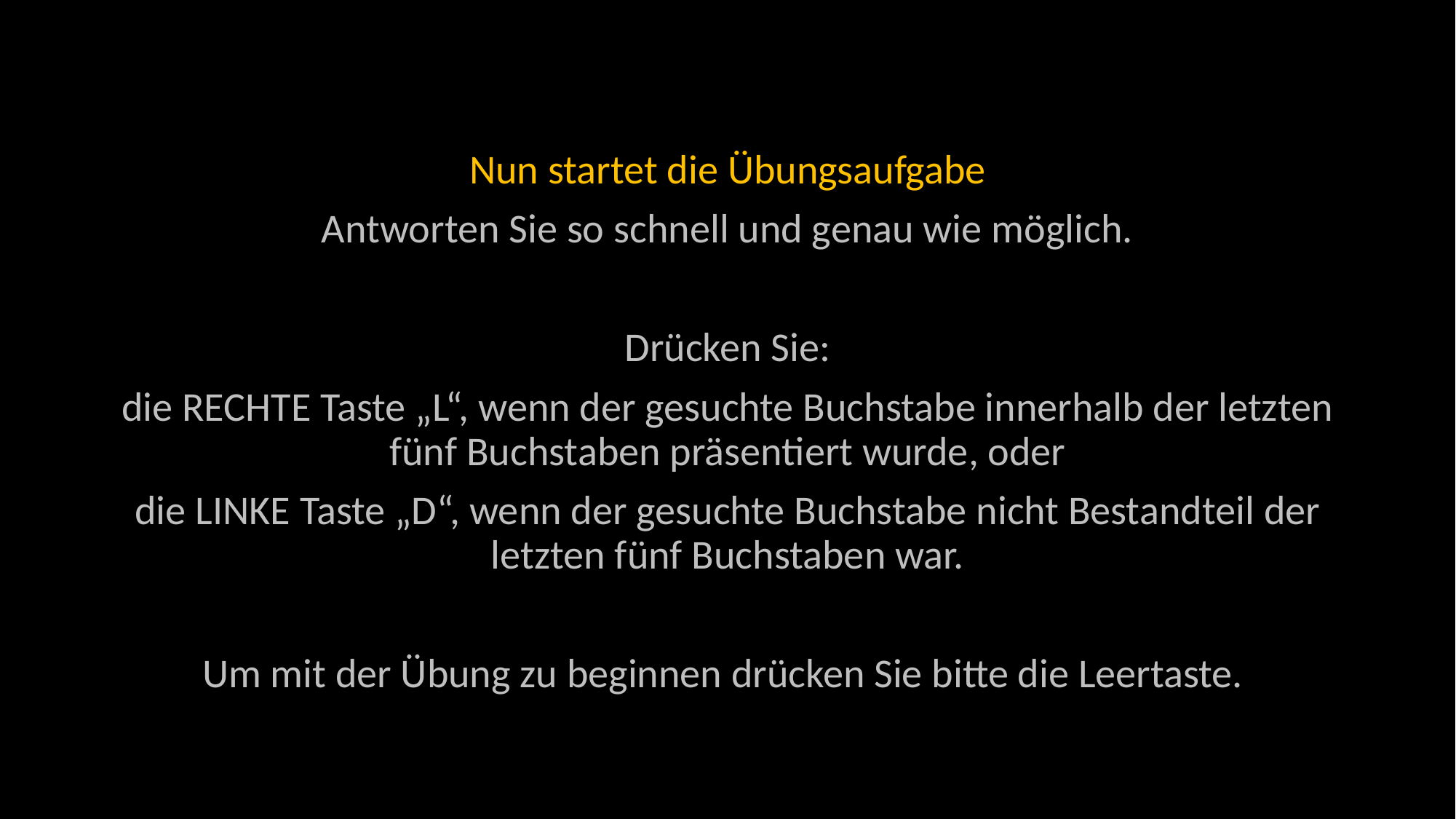

Nun startet die Übungsaufgabe
Antworten Sie so schnell und genau wie möglich.

Drücken Sie:
die RECHTE Taste „L“, wenn der gesuchte Buchstabe innerhalb der letzten fünf Buchstaben präsentiert wurde, oder
die LINKE Taste „D“, wenn der gesuchte Buchstabe nicht Bestandteil der letzten fünf Buchstaben war.

Um mit der Übung zu beginnen drücken Sie bitte die Leertaste.